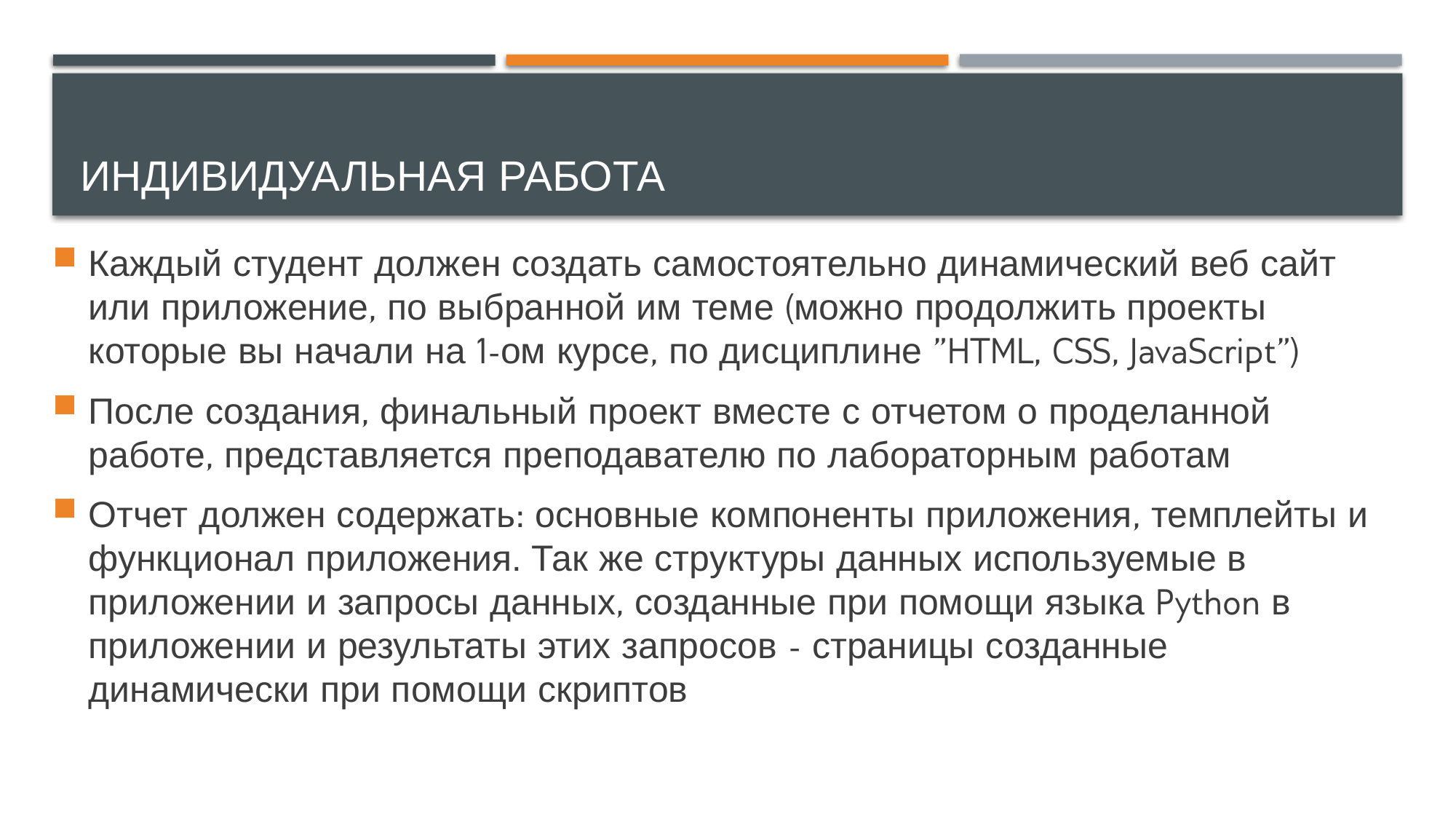

# Индивидуальная работа
Каждый студент должен создать самостоятельно динамический веб сайт или приложение, по выбранной им теме (можно продолжить проекты которые вы начали на 1-ом курсе, по дисциплине ”HTML, CSS, JavaScript”)
После создания, финальный проект вместе с отчетом о проделанной работе, представляется преподавателю по лабораторным работам
Отчет должен содержать: основные компоненты приложения, темплейты и функционал приложения. Так же структуры данных используемые в приложении и запросы данных, созданные при помощи языка Python в приложении и результаты этих запросов - страницы созданные динамически при помощи скриптов